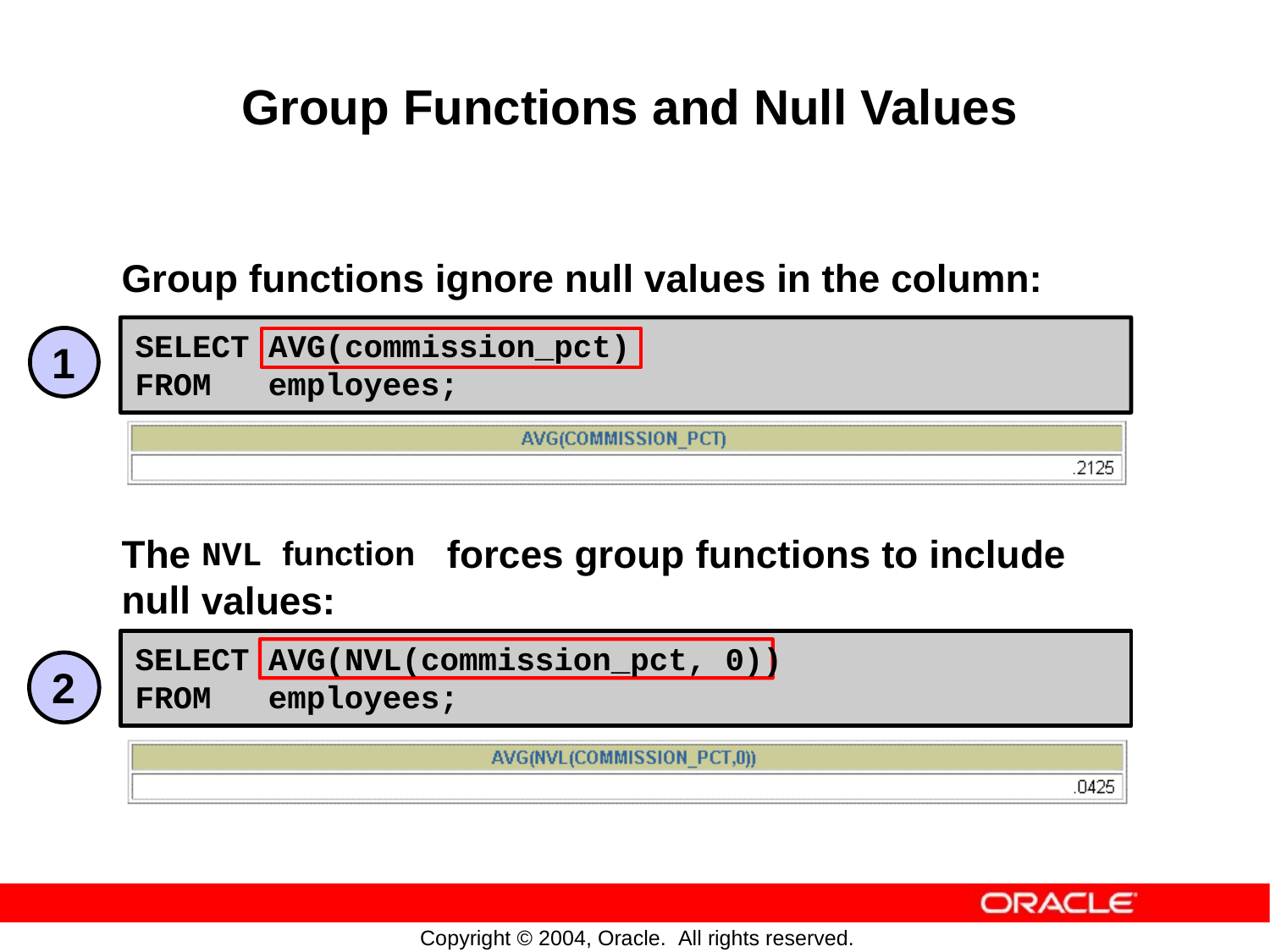

Group Functions and Null Values
Group functions ignore null values in the column:

SELECT AVG(commission_pct)
FROM  employees;

1

The
null
NVL function
values:
forces
group
functions
to
include

SELECT AVG(NVL(commission_pct, 0))
FROM  employees;

2

Copyright © 2004, Oracle.  All rights reserved.